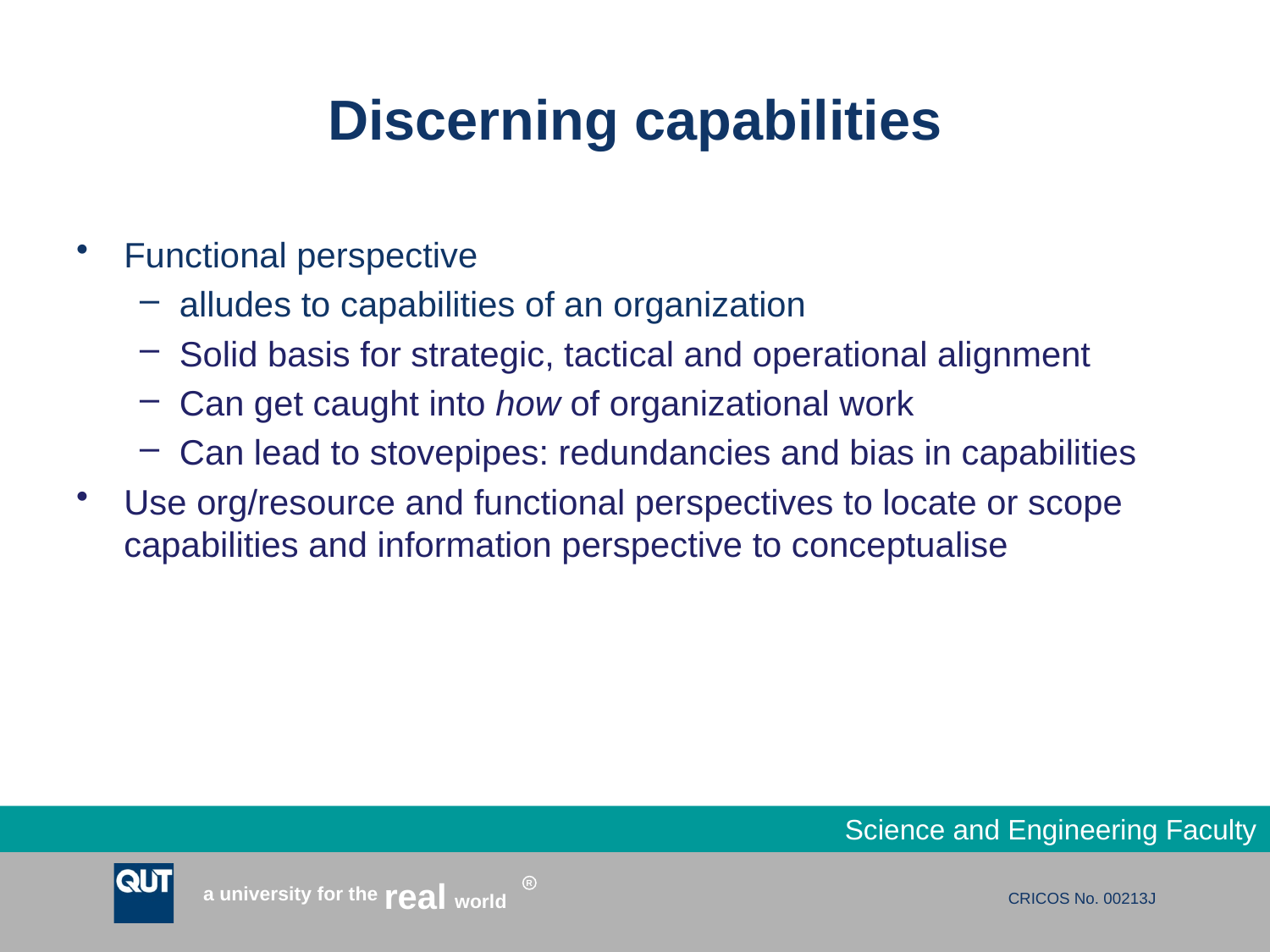

# Discerning capabilities
Functional perspective
alludes to capabilities of an organization
Solid basis for strategic, tactical and operational alignment
Can get caught into how of organizational work
Can lead to stovepipes: redundancies and bias in capabilities
Use org/resource and functional perspectives to locate or scope capabilities and information perspective to conceptualise